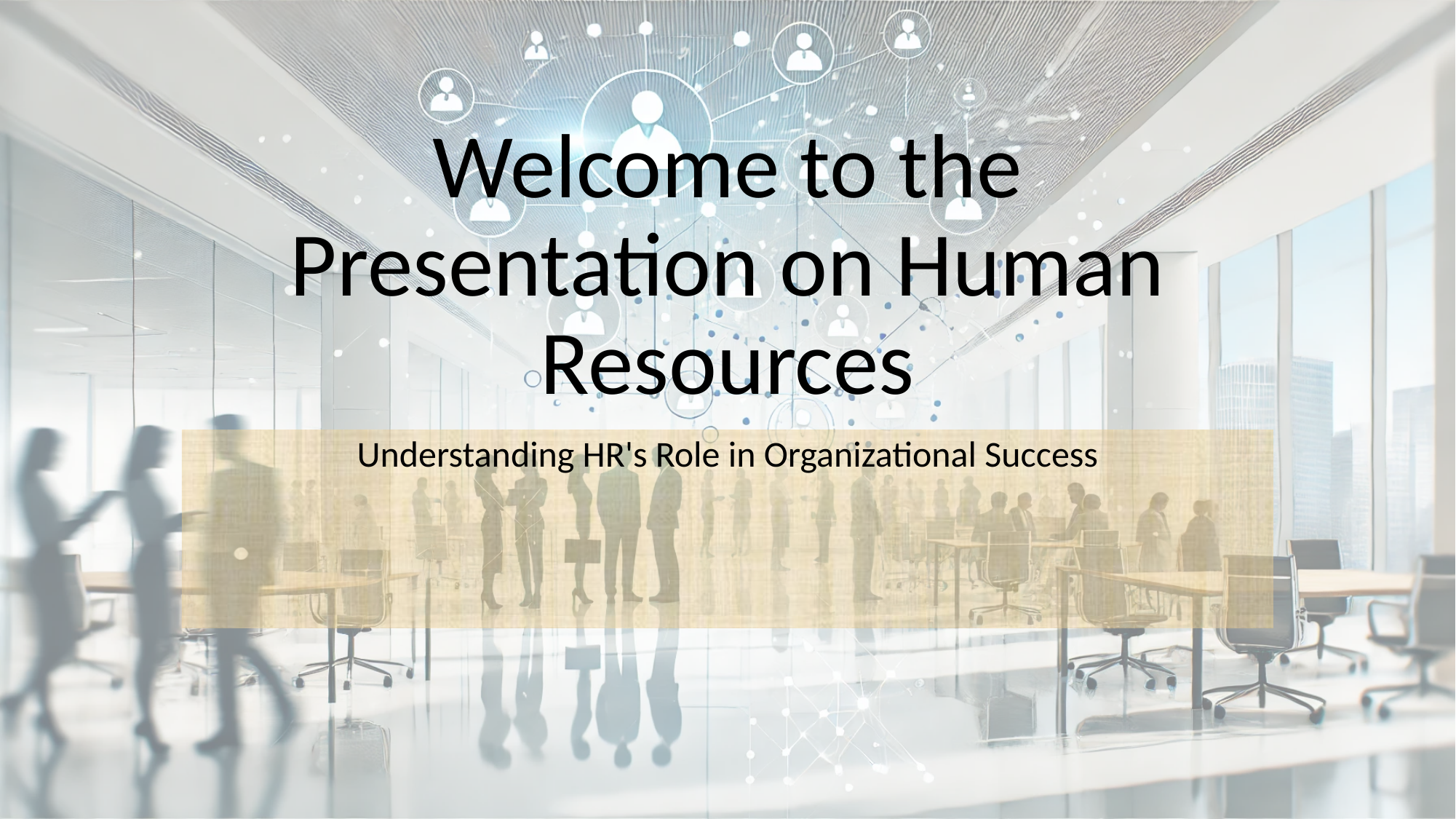

# Welcome to the Presentation on Human Resources
Understanding HR's Role in Organizational Success